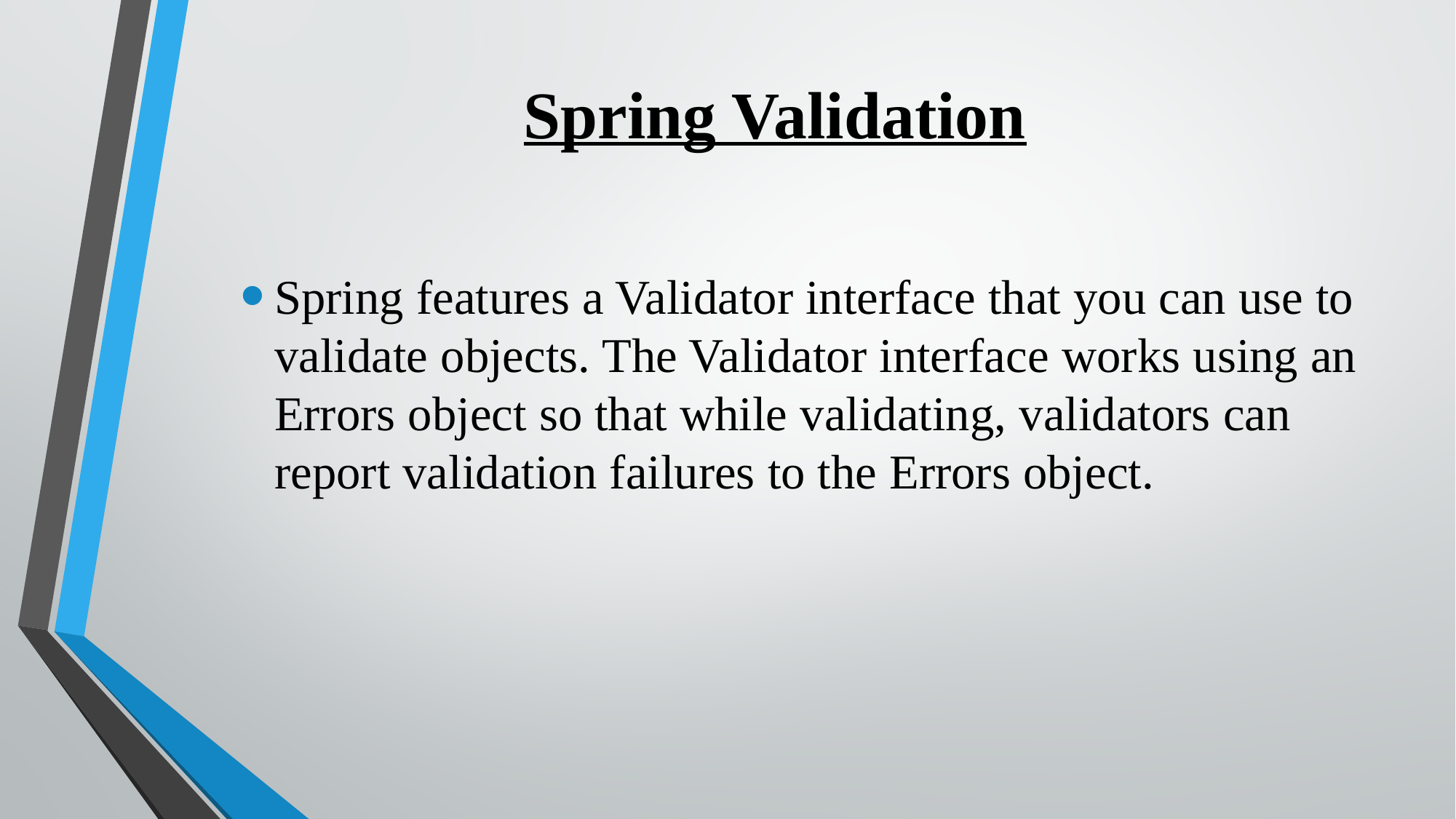

# Spring Validation
Spring features a Validator interface that you can use to validate objects. The Validator interface works using an Errors object so that while validating, validators can report validation failures to the Errors object.